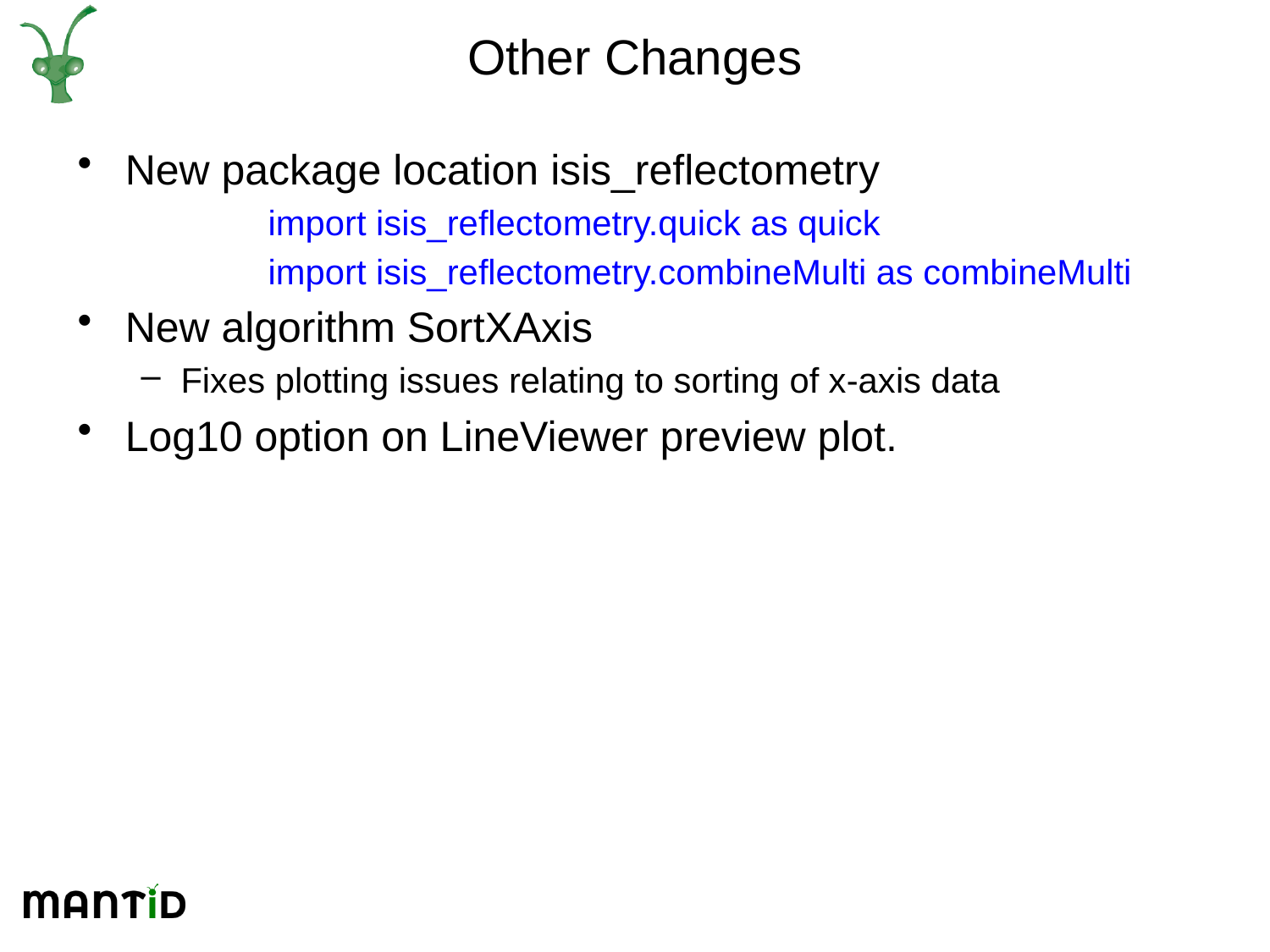

# Other Changes
New package location isis_reflectometry
	import isis_reflectometry.quick as quick
	import isis_reflectometry.combineMulti as combineMulti
New algorithm SortXAxis
Fixes plotting issues relating to sorting of x-axis data
Log10 option on LineViewer preview plot.